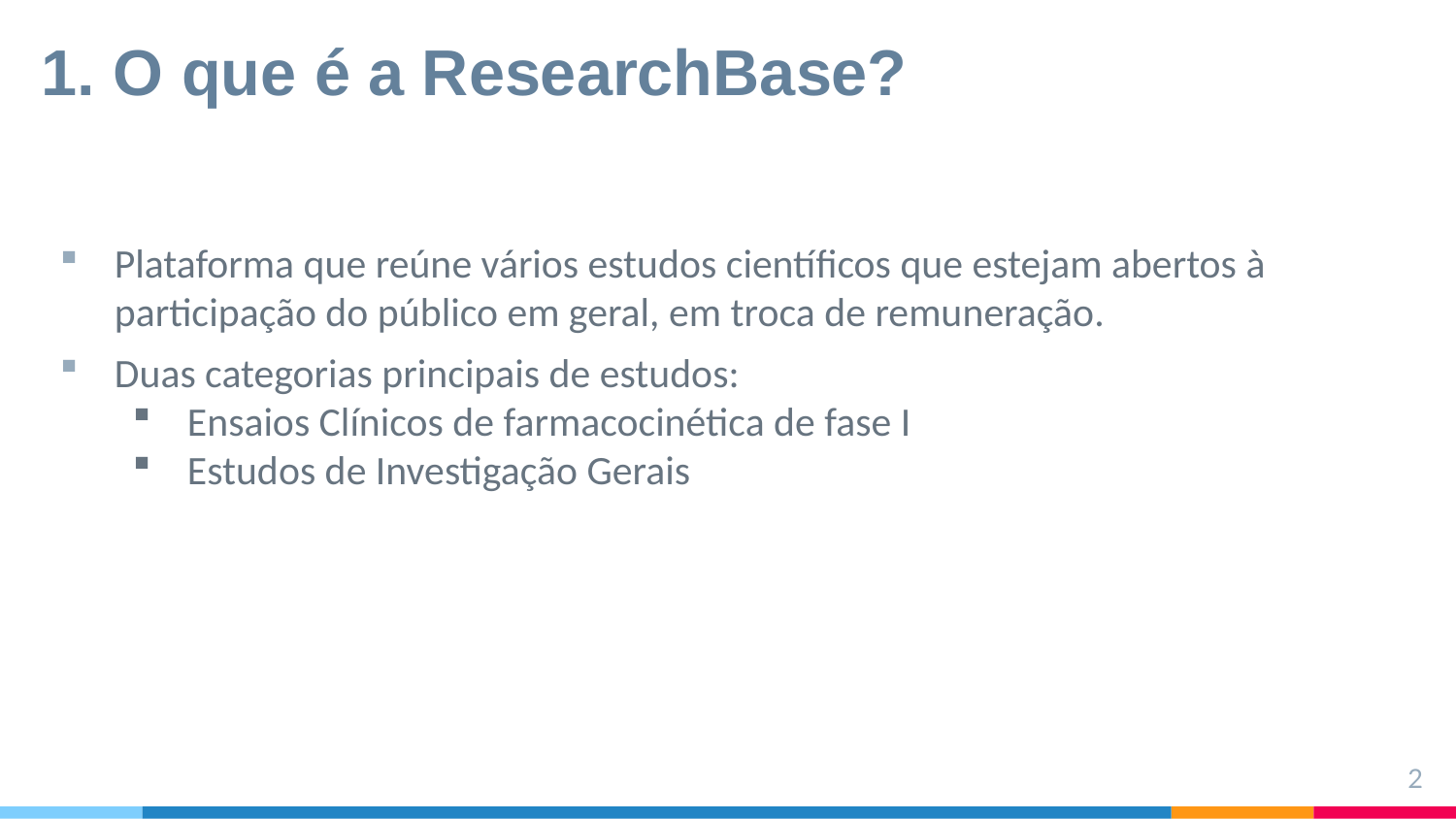

# 1. O que é a ResearchBase?
Plataforma que reúne vários estudos científicos que estejam abertos à participação do público em geral, em troca de remuneração.
Duas categorias principais de estudos:
Ensaios Clínicos de farmacocinética de fase I
Estudos de Investigação Gerais

2